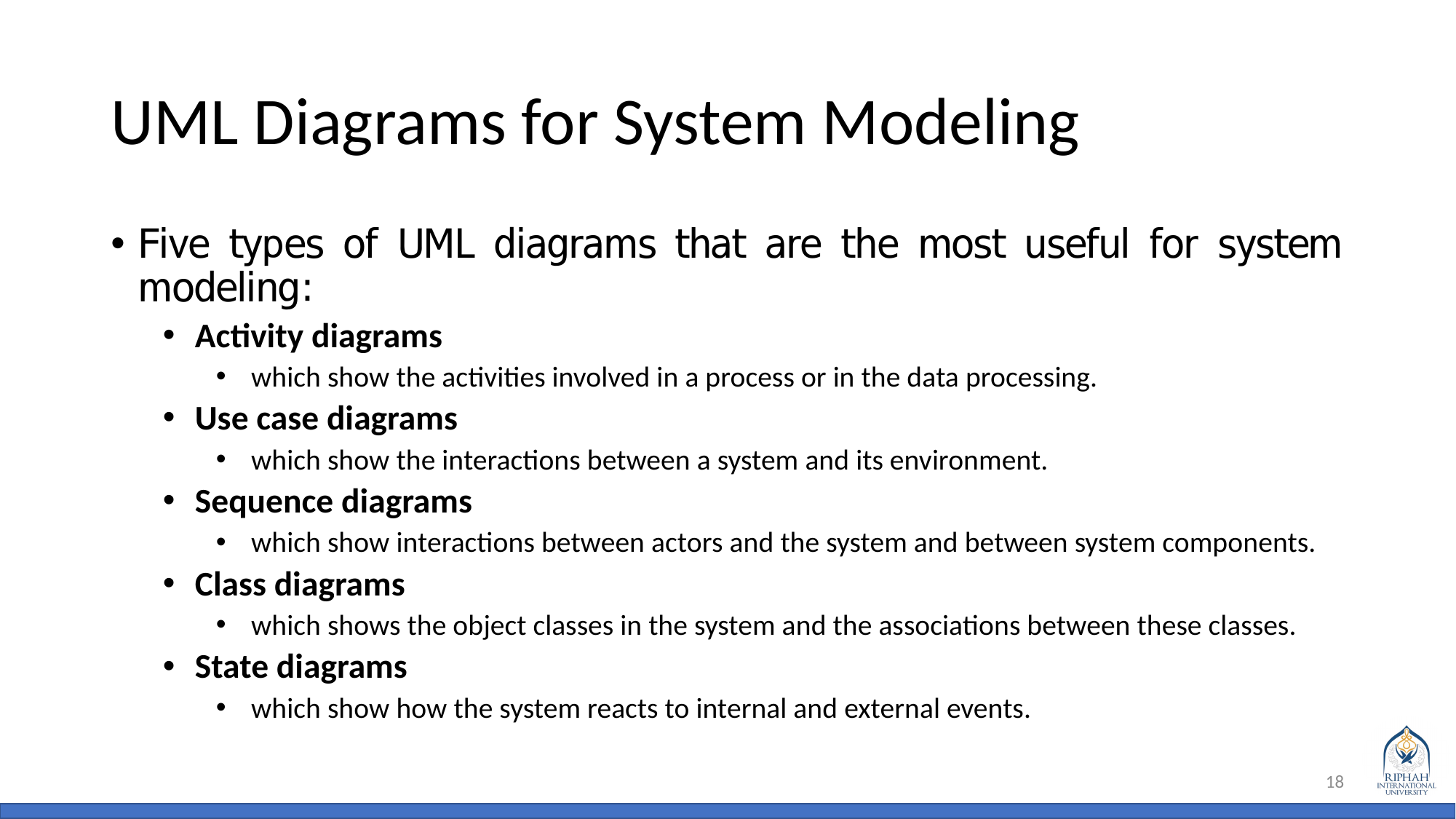

# UML Diagrams for System Modeling
Five types of UML diagrams that are the most useful for system modeling:
Activity diagrams
which show the activities involved in a process or in the data processing.
Use case diagrams
which show the interactions between a system and its environment.
Sequence diagrams
which show interactions between actors and the system and between system components.
Class diagrams
which shows the object classes in the system and the associations between these classes.
State diagrams
which show how the system reacts to internal and external events.
18